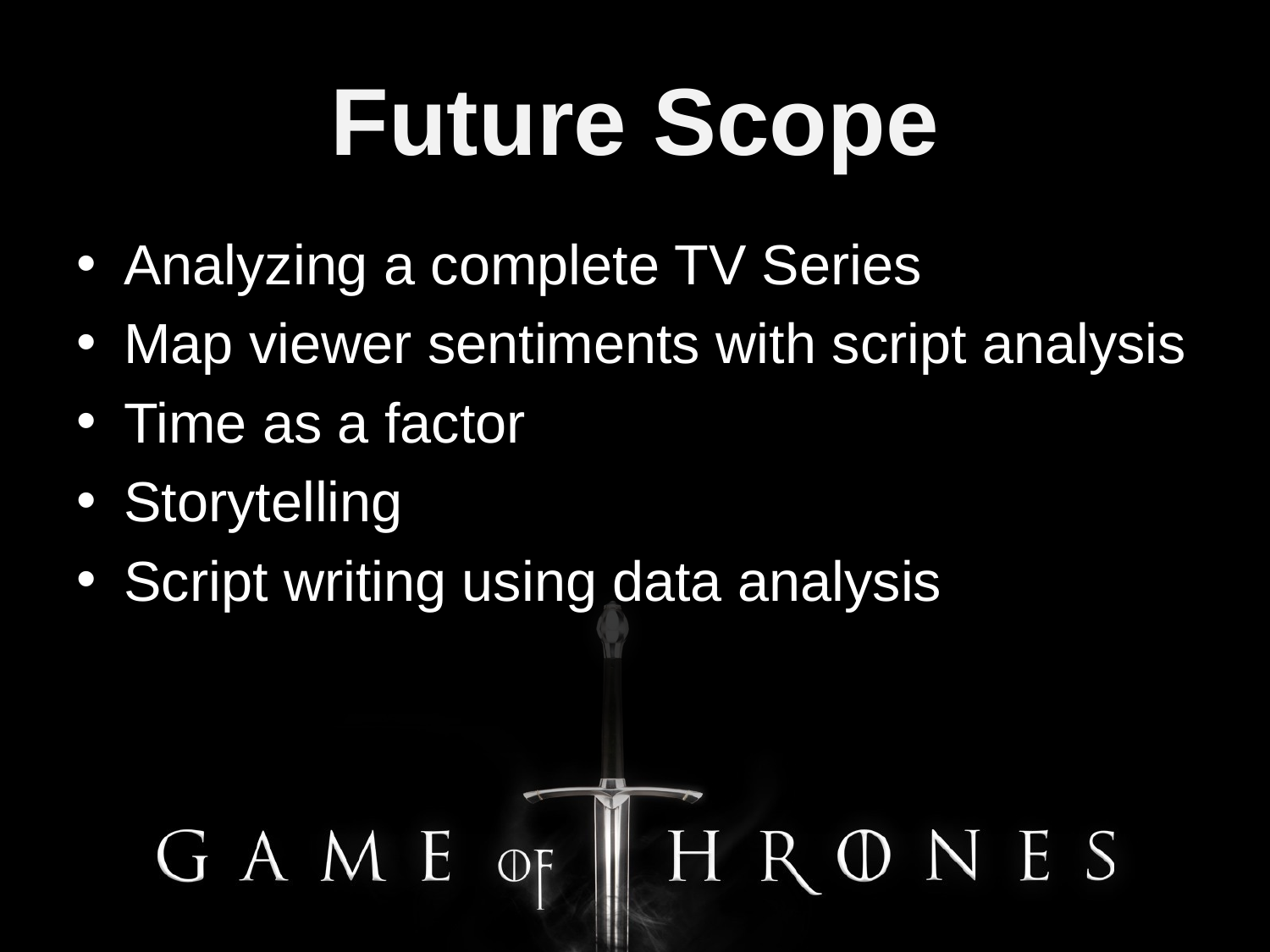

# Future Scope
Analyzing a complete TV Series
Map viewer sentiments with script analysis
Time as a factor
Storytelling
Script writing using data analysis